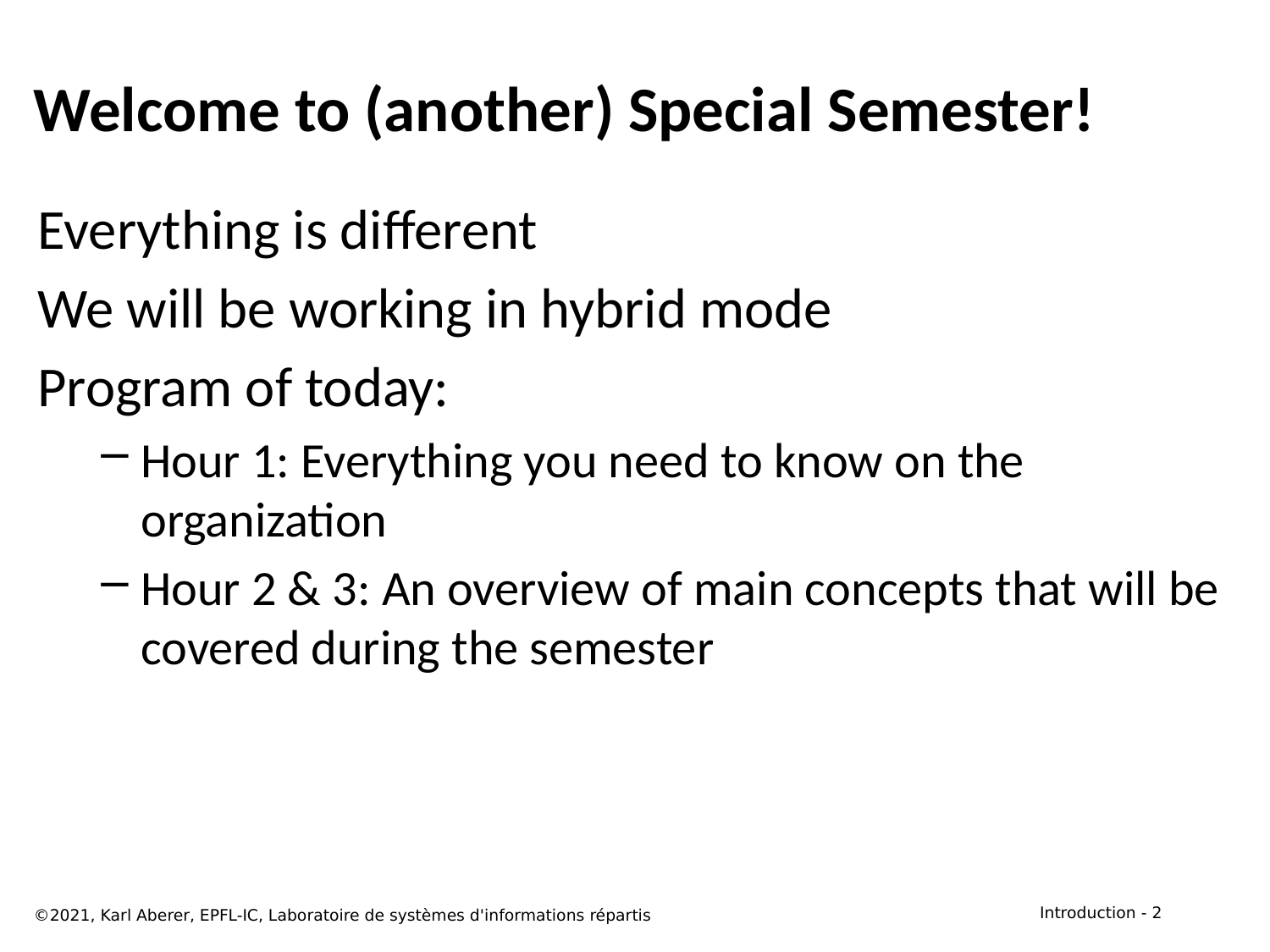

# Welcome to (another) Special Semester!
Everything is different
We will be working in hybrid mode
Program of today:
Hour 1: Everything you need to know on the organization
Hour 2 & 3: An overview of main concepts that will be covered during the semester
©2021, Karl Aberer, EPFL-IC, Laboratoire de systèmes d'informations répartis